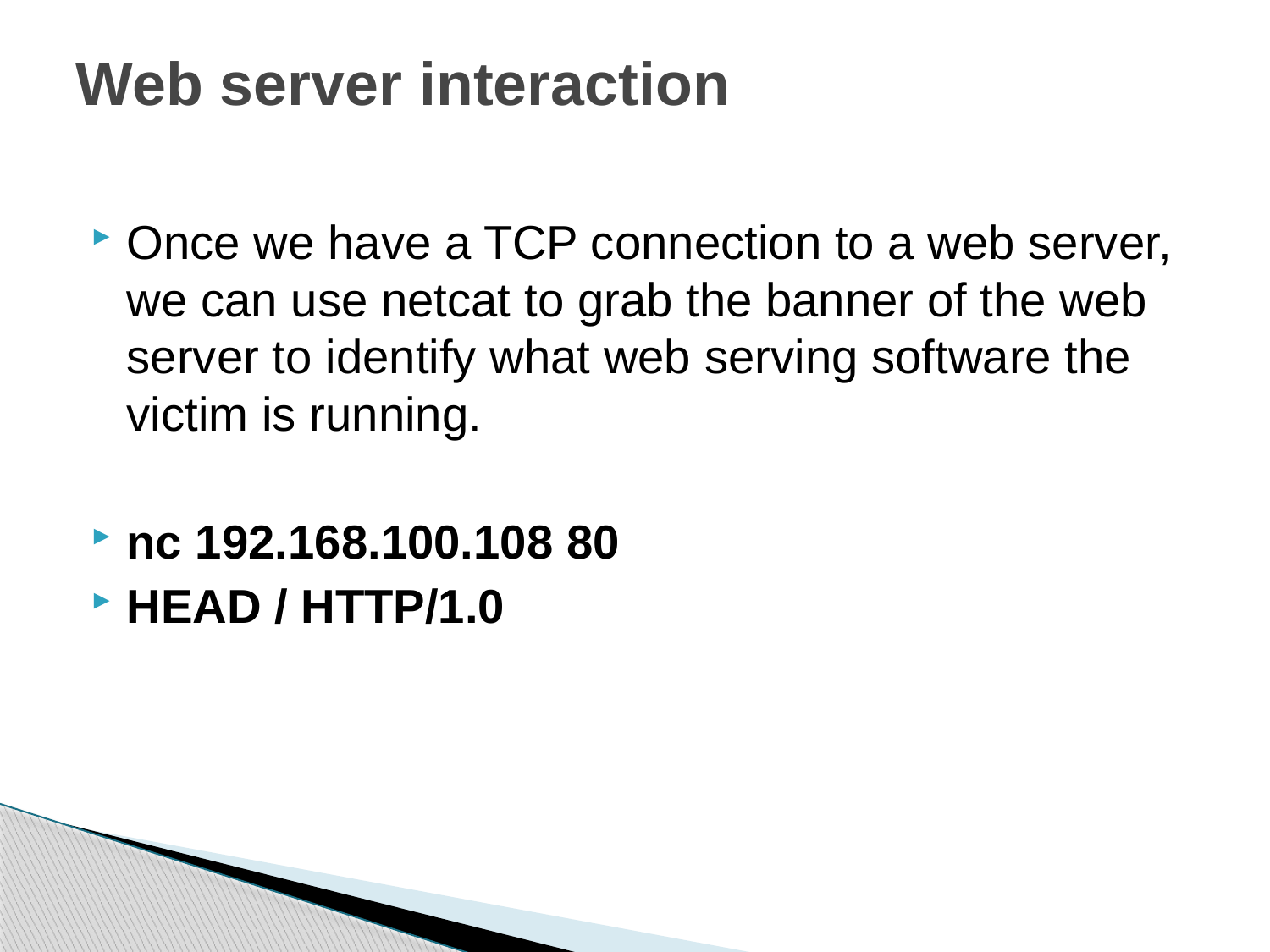

# Web server interaction
Once we have a TCP connection to a web server, we can use netcat to grab the banner of the web server to identify what web serving software the victim is running.

nc 192.168.100.108 80
HEAD / HTTP/1.0